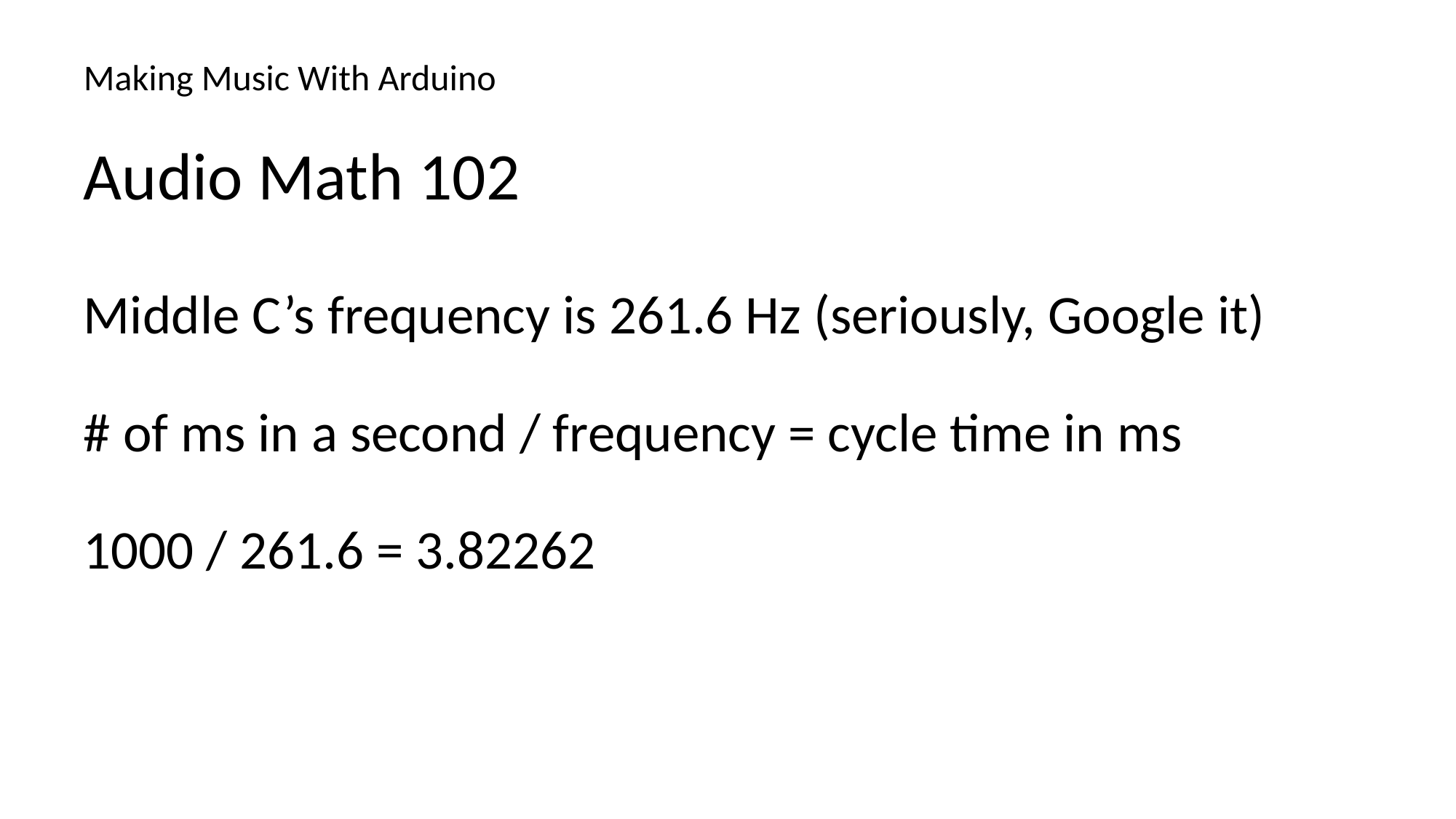

# Making Music With Arduino
Audio Math 102

Middle C’s frequency is 261.6 Hz (seriously, Google it)

# of ms in a second / frequency = cycle time in ms

1000 / 261.6 = 3.82262